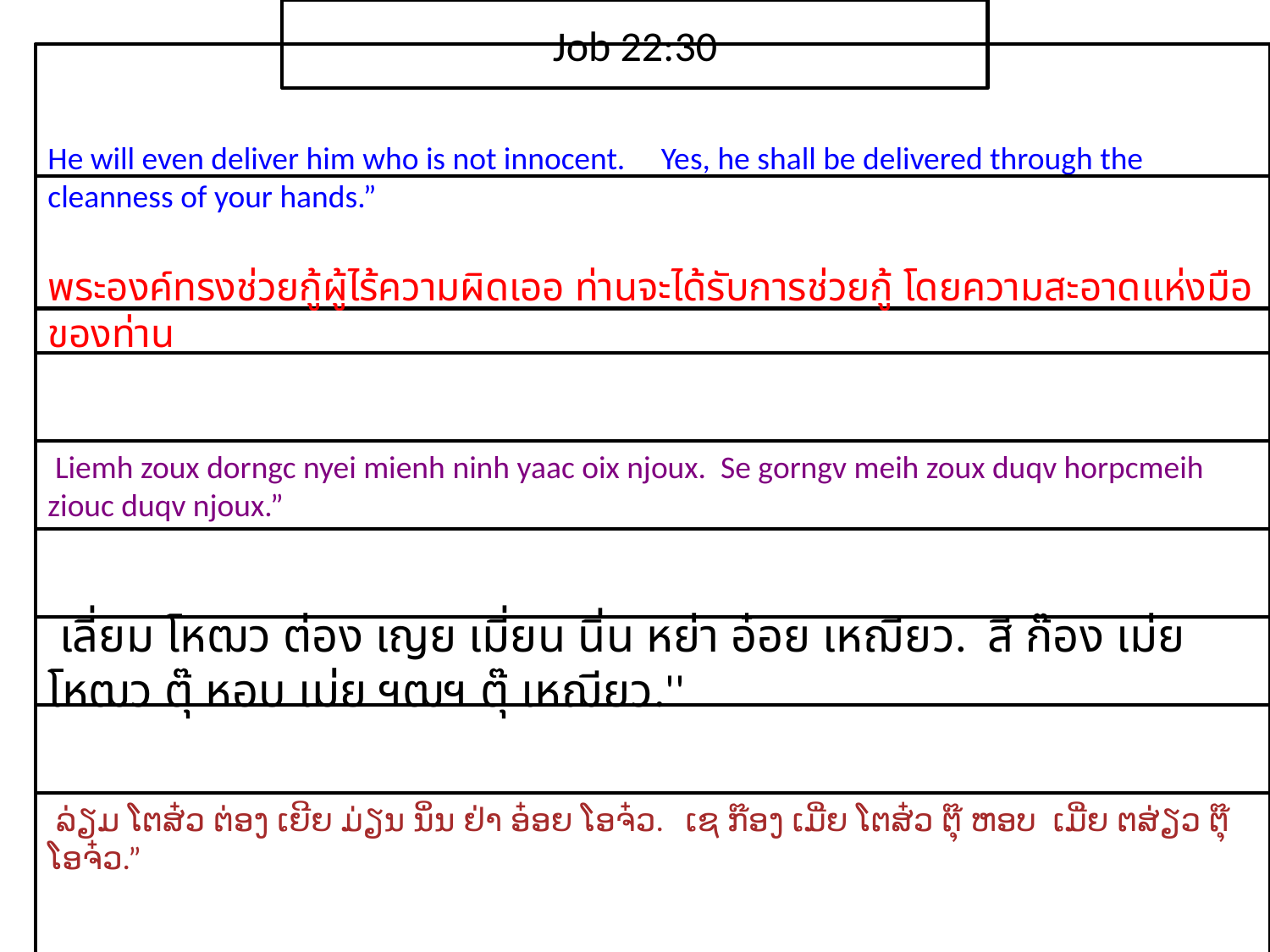

Job 22:30
He will even deliver him who is not innocent.     Yes, he shall be delivered through the cleanness of your hands.”
​พระ​องค์​ทรง​ช่วย​กู้​ผู้​ไร้​ความ​ผิดเออ ท่าน​จะ​ได้รับ​การ​ช่วย​กู้ โดย​ความ​สะอาด​แห่ง​มือ​ของ​ท่าน​
 Liemh zoux dorngc nyei mienh ninh yaac oix njoux.  Se gorngv meih zoux duqv horpcmeih ziouc duqv njoux.”
 เลี่ยม โหฒว ต่อง เญย เมี่ยน นิ่น หย่า อ๋อย เหฌียว.  สี ก๊อง เม่ย โหฒว ตุ๊ หอบ เม่ย ฯฒฯ ตุ๊ เหฌียว.''
 ລ່ຽມ ໂຕສ໋ວ ຕ່ອງ ເຍີຍ ມ່ຽນ ນິ່ນ ຢ່າ ອ໋ອຍ ໂອຈ໋ວ.   ເຊ ກ໊ອງ ເມີ່ຍ ໂຕສ໋ວ ຕຸ໊ ຫອບ  ເມີ່ຍ ຕສ່ຽວ ຕຸ໊ ໂອຈ໋ວ.”